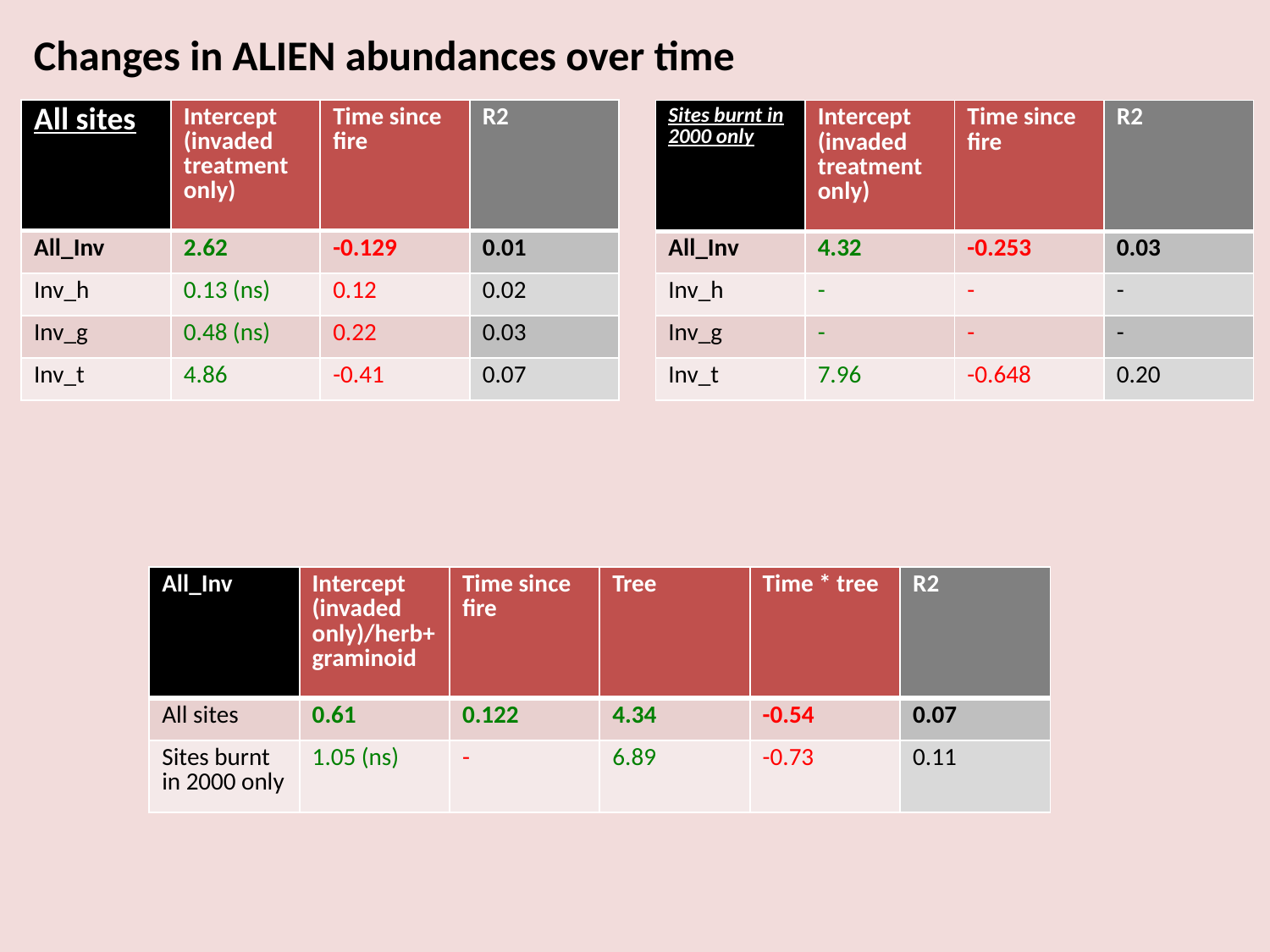

Changes in ALIEN abundances over time
| All sites | Intercept (invaded treatment only) | Time since fire | R2 |
| --- | --- | --- | --- |
| All\_Inv | 2.62 | -0.129 | 0.01 |
| Inv\_h | 0.13 (ns) | 0.12 | 0.02 |
| Inv\_g | 0.48 (ns) | 0.22 | 0.03 |
| Inv\_t | 4.86 | -0.41 | 0.07 |
| Sites burnt in 2000 only | Intercept (invaded treatment only) | Time since fire | R2 |
| --- | --- | --- | --- |
| All\_Inv | 4.32 | -0.253 | 0.03 |
| Inv\_h | - | - | - |
| Inv\_g | - | - | - |
| Inv\_t | 7.96 | -0.648 | 0.20 |
| All\_Inv | Intercept (invaded only)/herb+graminoid | Time since fire | Tree | Time \* tree | R2 |
| --- | --- | --- | --- | --- | --- |
| All sites | 0.61 | 0.122 | 4.34 | -0.54 | 0.07 |
| Sites burnt in 2000 only | 1.05 (ns) | - | 6.89 | -0.73 | 0.11 |